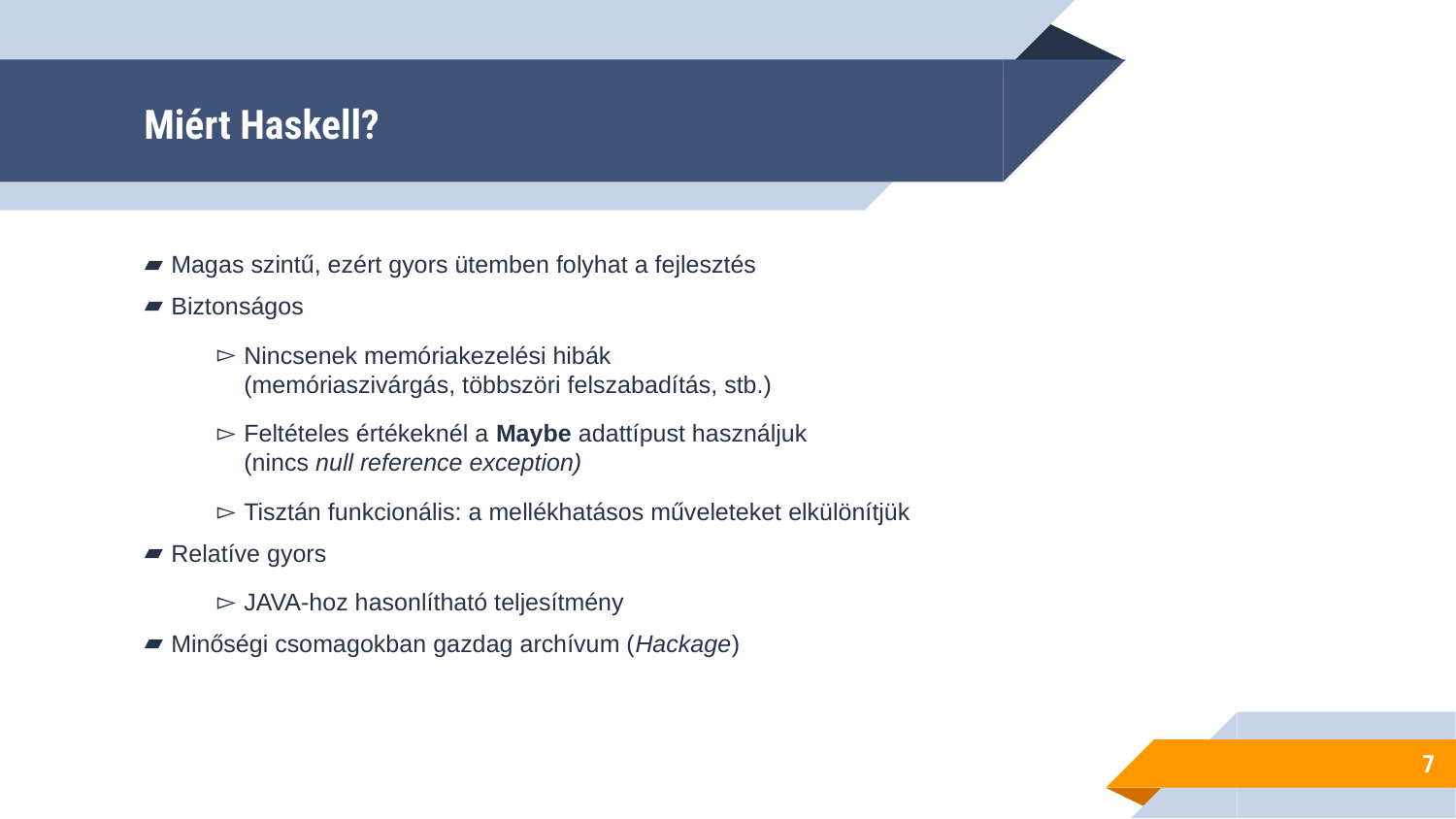

Miért Haskell?
Magas szintű, ezért gyors ütemben folyhat a fejlesztés
Biztonságos
Nincsenek memóriakezelési hibák
(memóriaszivárgás, többszöri felszabadítás, stb.)
Feltételes értékeknél a Maybe adattípust használjuk
(nincs null reference exception)
Tisztán funkcionális: a mellékhatásos műveleteket elkülönítjük
Relatíve gyors
JAVA-hoz hasonlítható teljesítmény
Minőségi csomagokban gazdag archívum (Hackage)
7